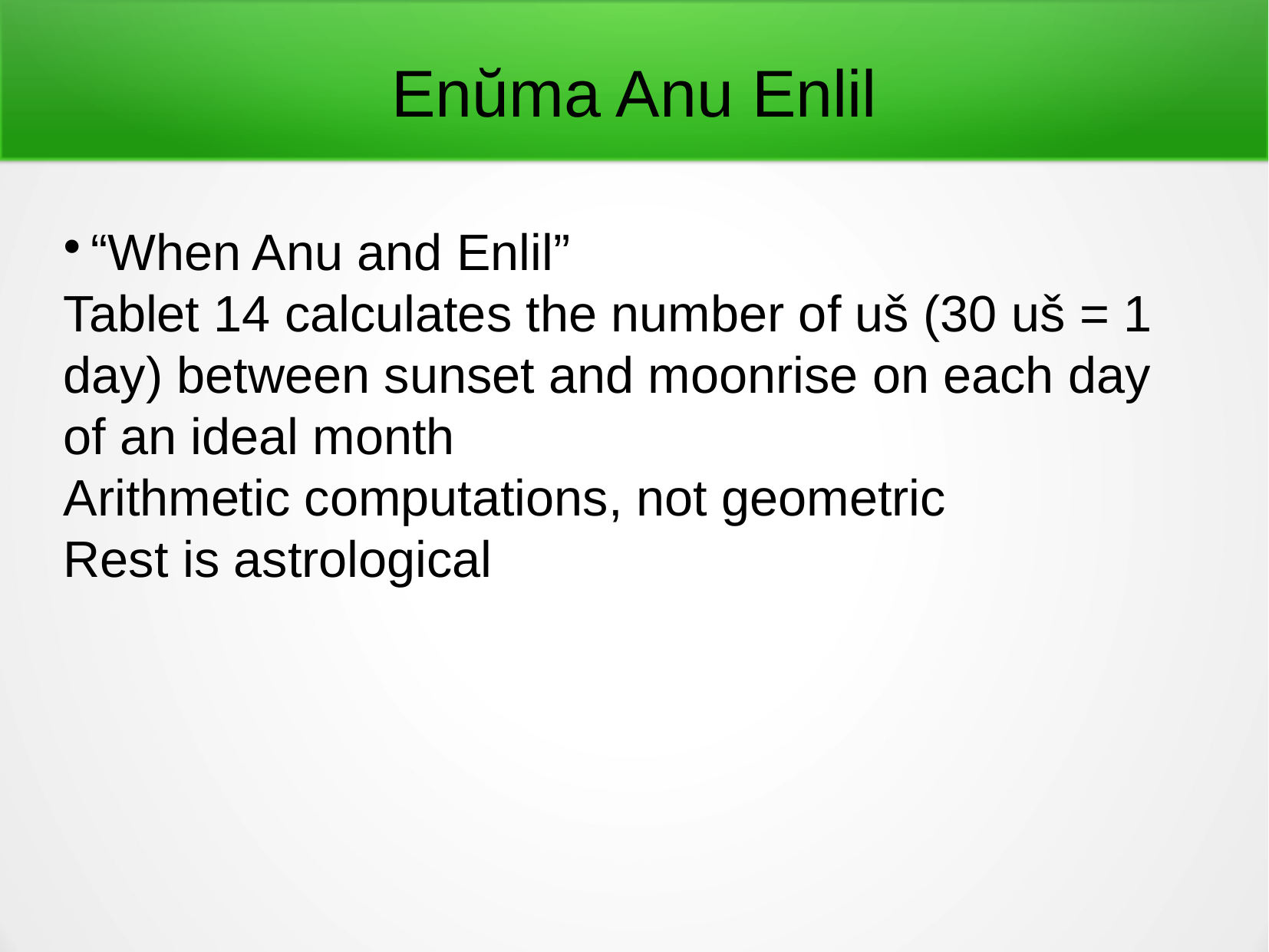

Enŭma Anu Enlil

“When Anu and Enlil”
Tablet 14 calculates the number of uš (30 uš = 1 day) between sunset and moonrise on each day of an ideal month
Arithmetic computations, not geometric
Rest is astrological